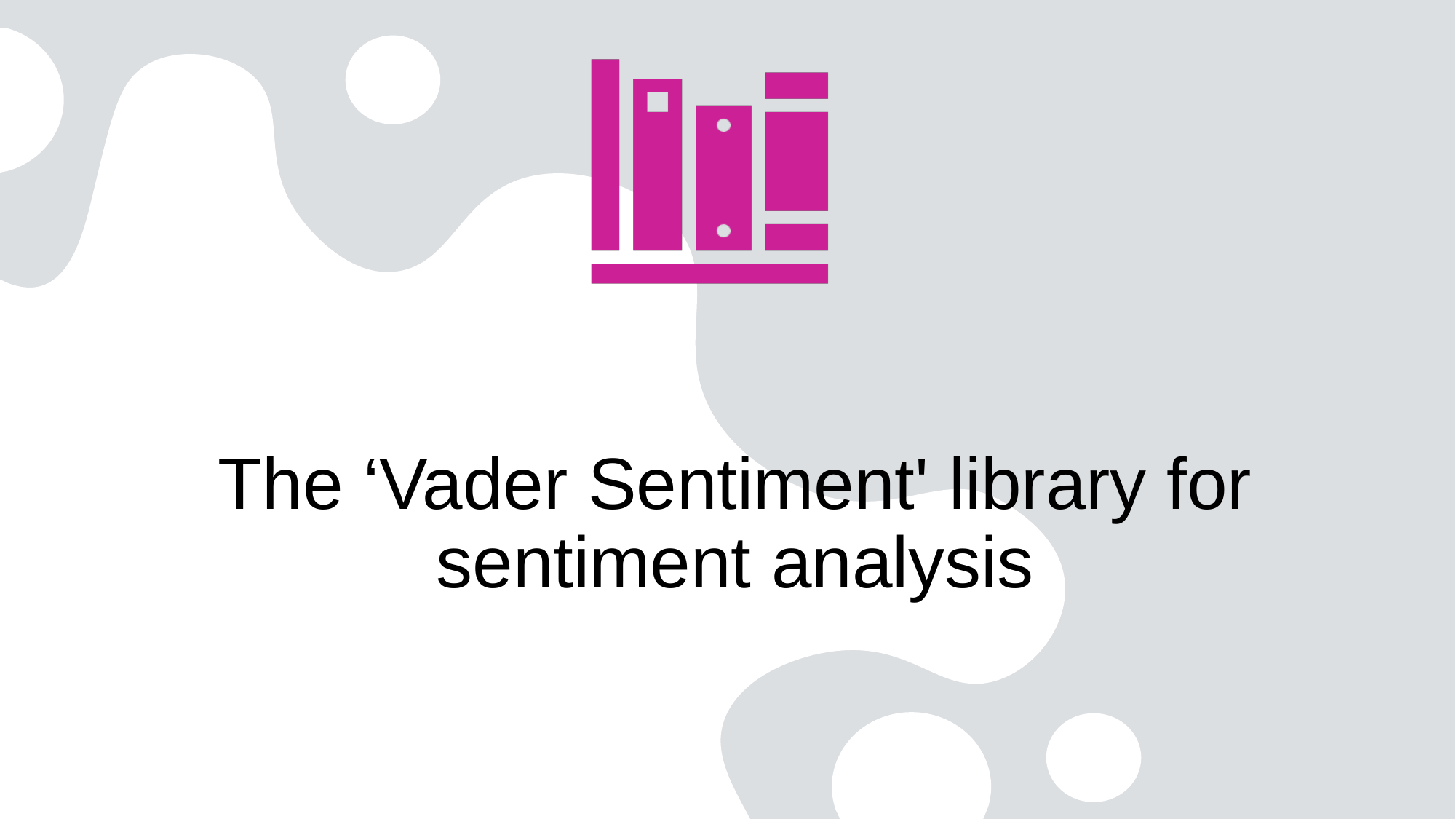

The ‘Vader Sentiment' library for sentiment analysis